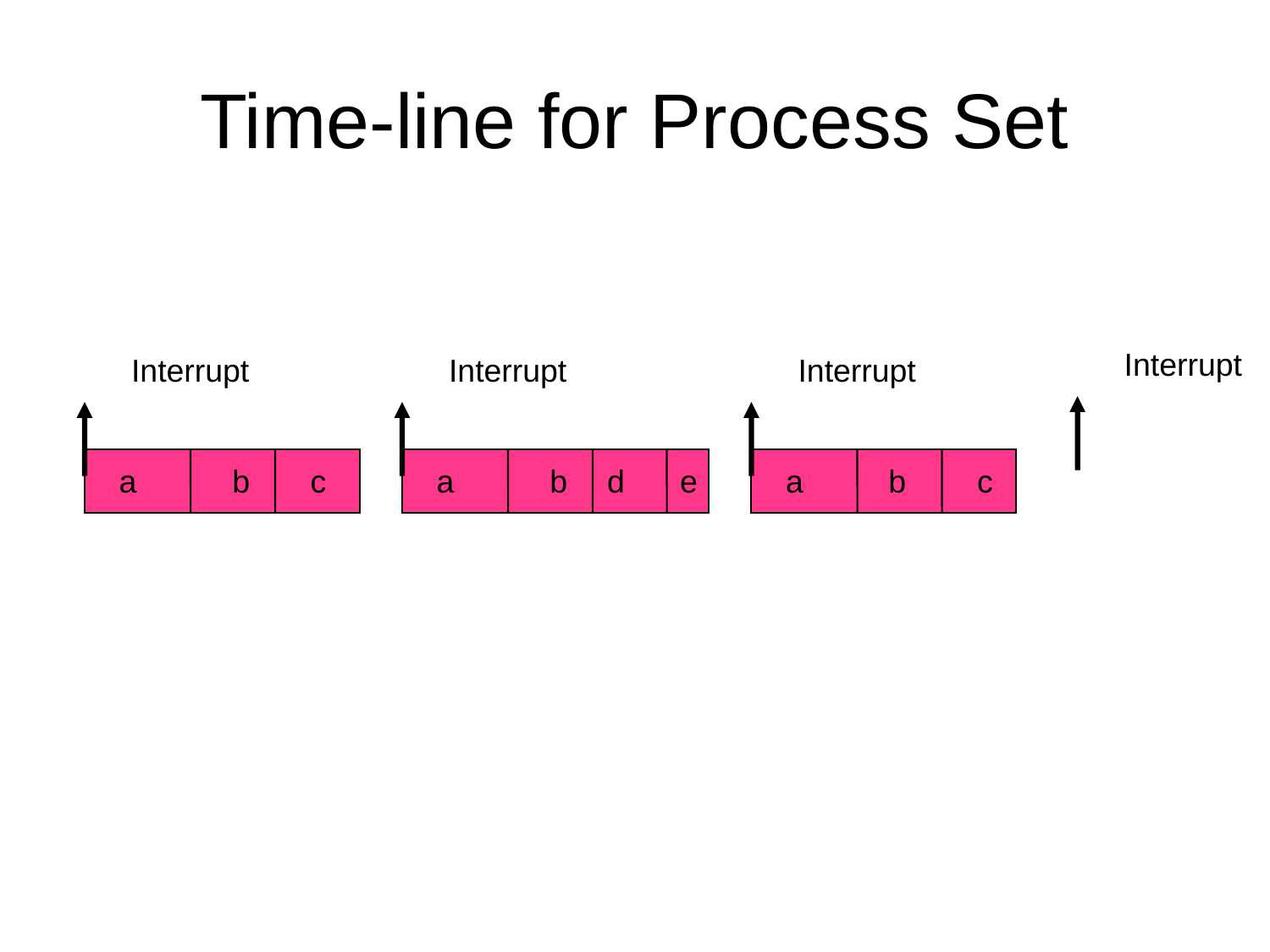

# Time-line for Process Set
Interrupt

Interrupt

Interrupt

Interrupt

a
b
c
a
b
d
e
a
b
c